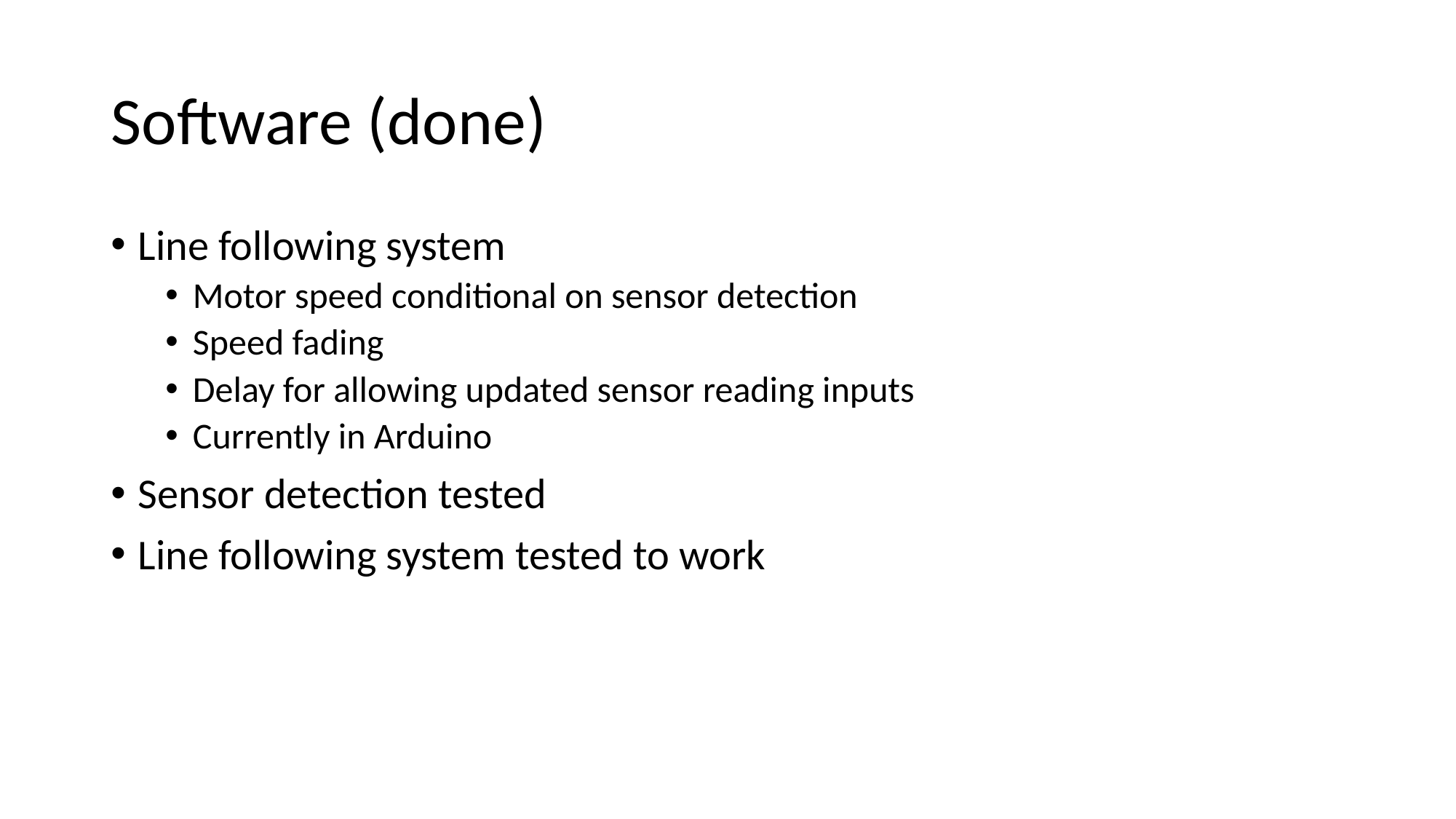

# Software (done)
Line following system
Motor speed conditional on sensor detection
Speed fading
Delay for allowing updated sensor reading inputs
Currently in Arduino
Sensor detection tested
Line following system tested to work